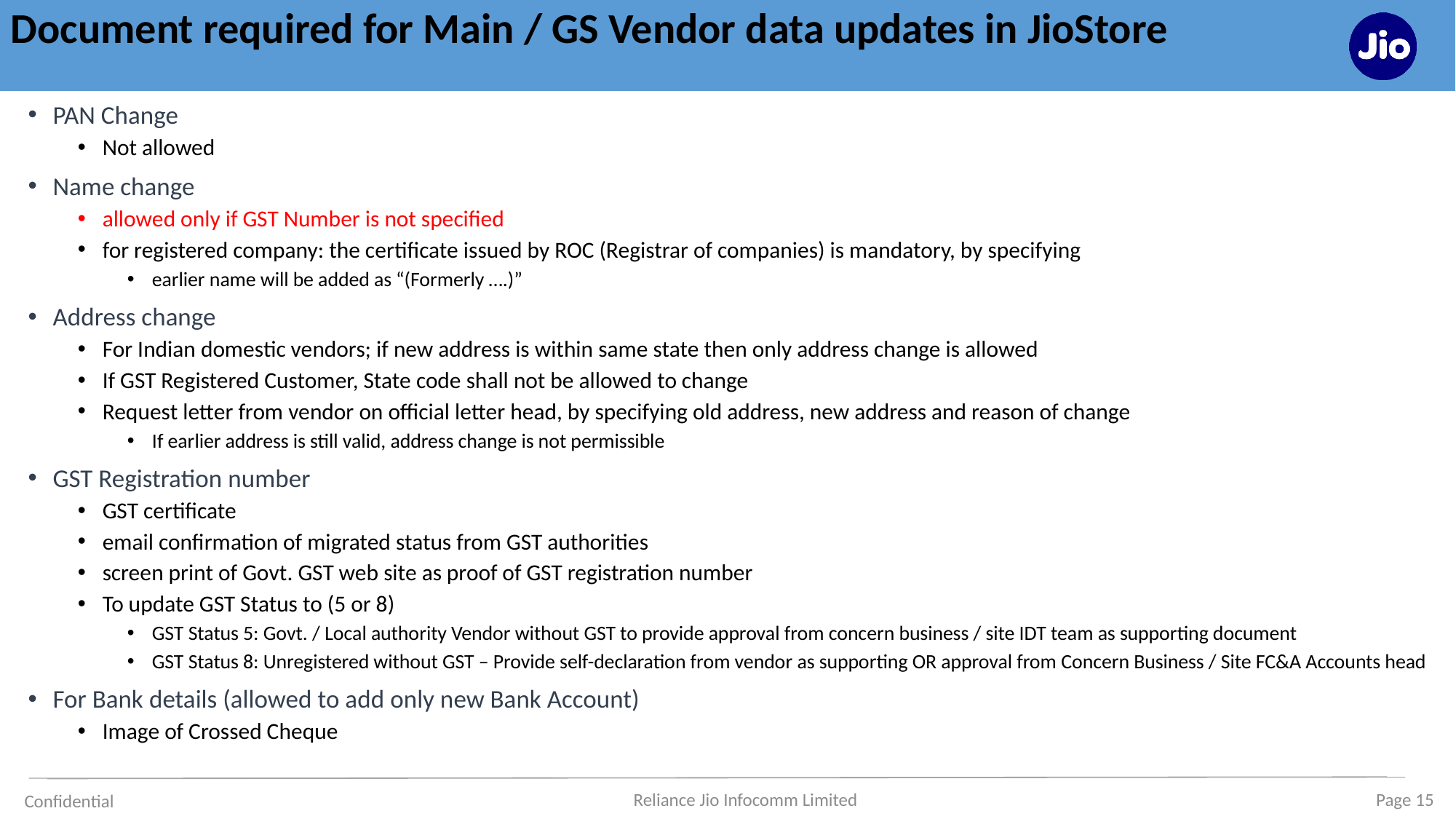

# Document required for Main / GS Vendor data updates in JioStore
PAN Change
Not allowed
Name change
allowed only if GST Number is not specified
for registered company: the certificate issued by ROC (Registrar of companies) is mandatory, by specifying
earlier name will be added as “(Formerly ….)”
Address change
For Indian domestic vendors; if new address is within same state then only address change is allowed
If GST Registered Customer, State code shall not be allowed to change
Request letter from vendor on official letter head, by specifying old address, new address and reason of change
If earlier address is still valid, address change is not permissible
GST Registration number
GST certificate
email confirmation of migrated status from GST authorities
screen print of Govt. GST web site as proof of GST registration number
To update GST Status to (5 or 8)
GST Status 5: Govt. / Local authority Vendor without GST to provide approval from concern business / site IDT team as supporting document
GST Status 8: Unregistered without GST – Provide self-declaration from vendor as supporting OR approval from Concern Business / Site FC&A Accounts head
For Bank details (allowed to add only new Bank Account)
Image of Crossed Cheque